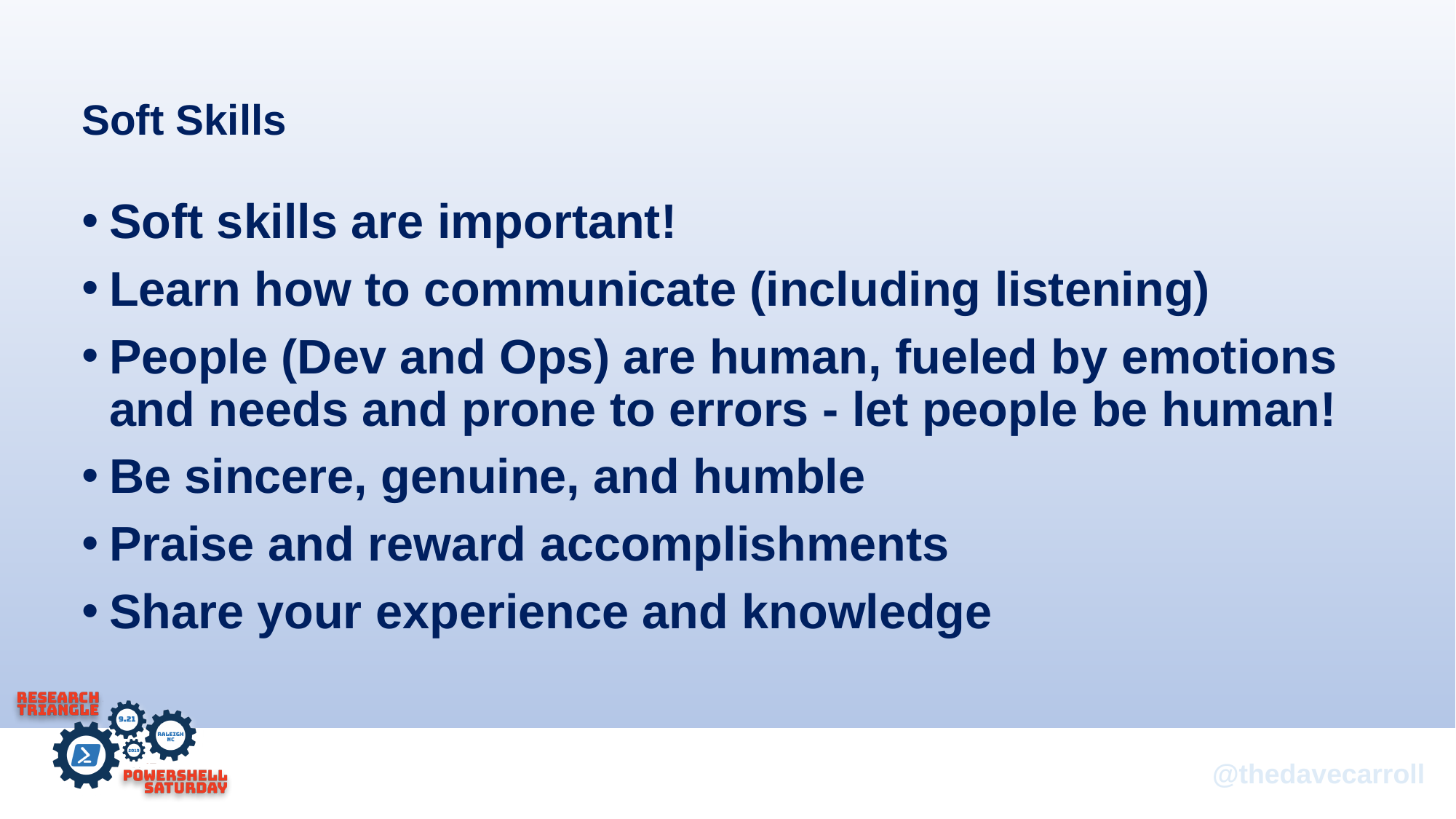

# Soft Skills
Soft skills are important!
Learn how to communicate (including listening)
People (Dev and Ops) are human, fueled by emotions and needs and prone to errors - let people be human!
Be sincere, genuine, and humble
Praise and reward accomplishments
Share your experience and knowledge